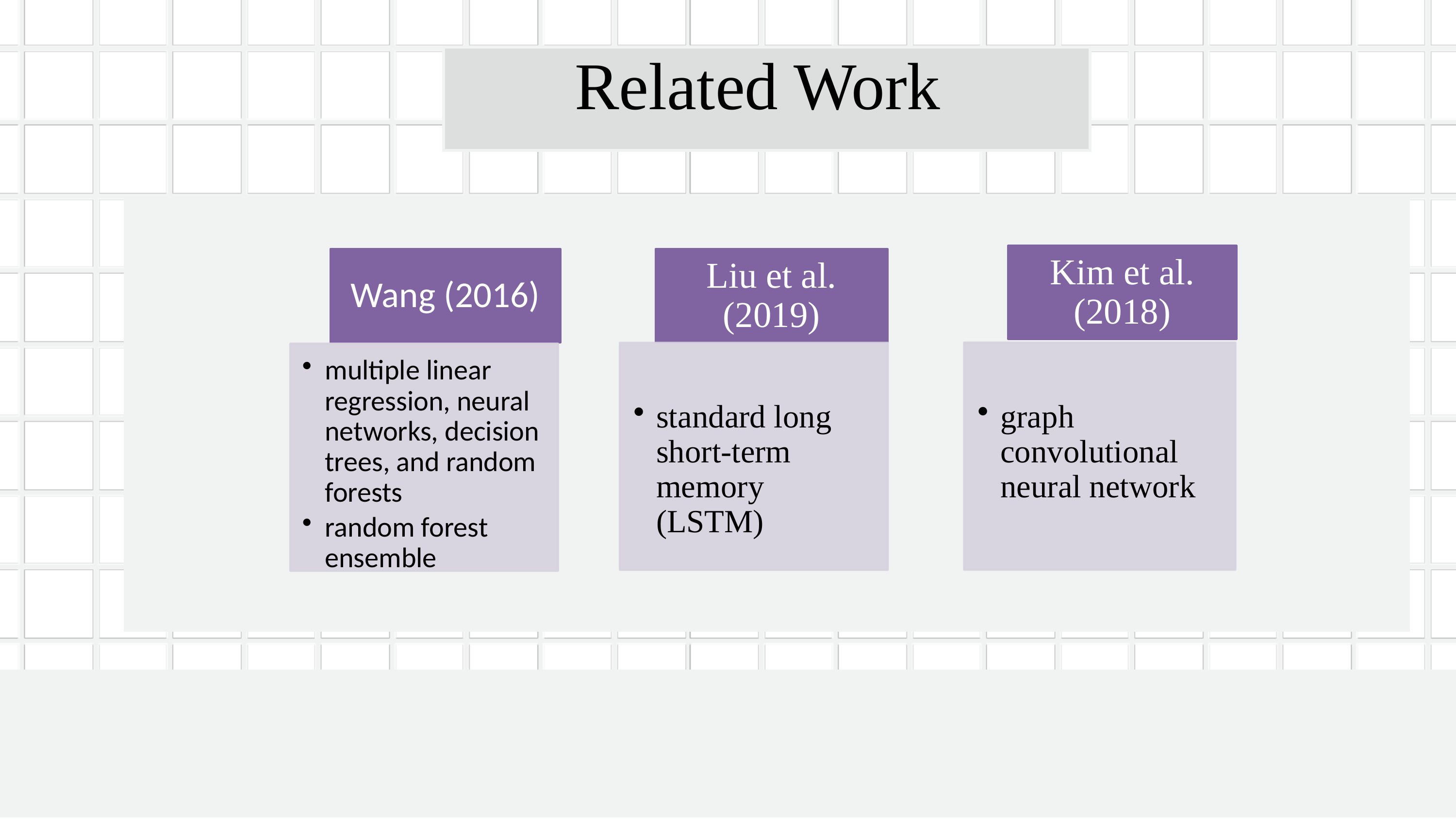

Related Work

Wang (2016)
multiple linear regression, neural networks, decision trees, and random forests
random forest ensemble
Liu et al. (2019)

standard long short-term memory (LSTM)
Kim et al. (2018)

graph convolutional neural network